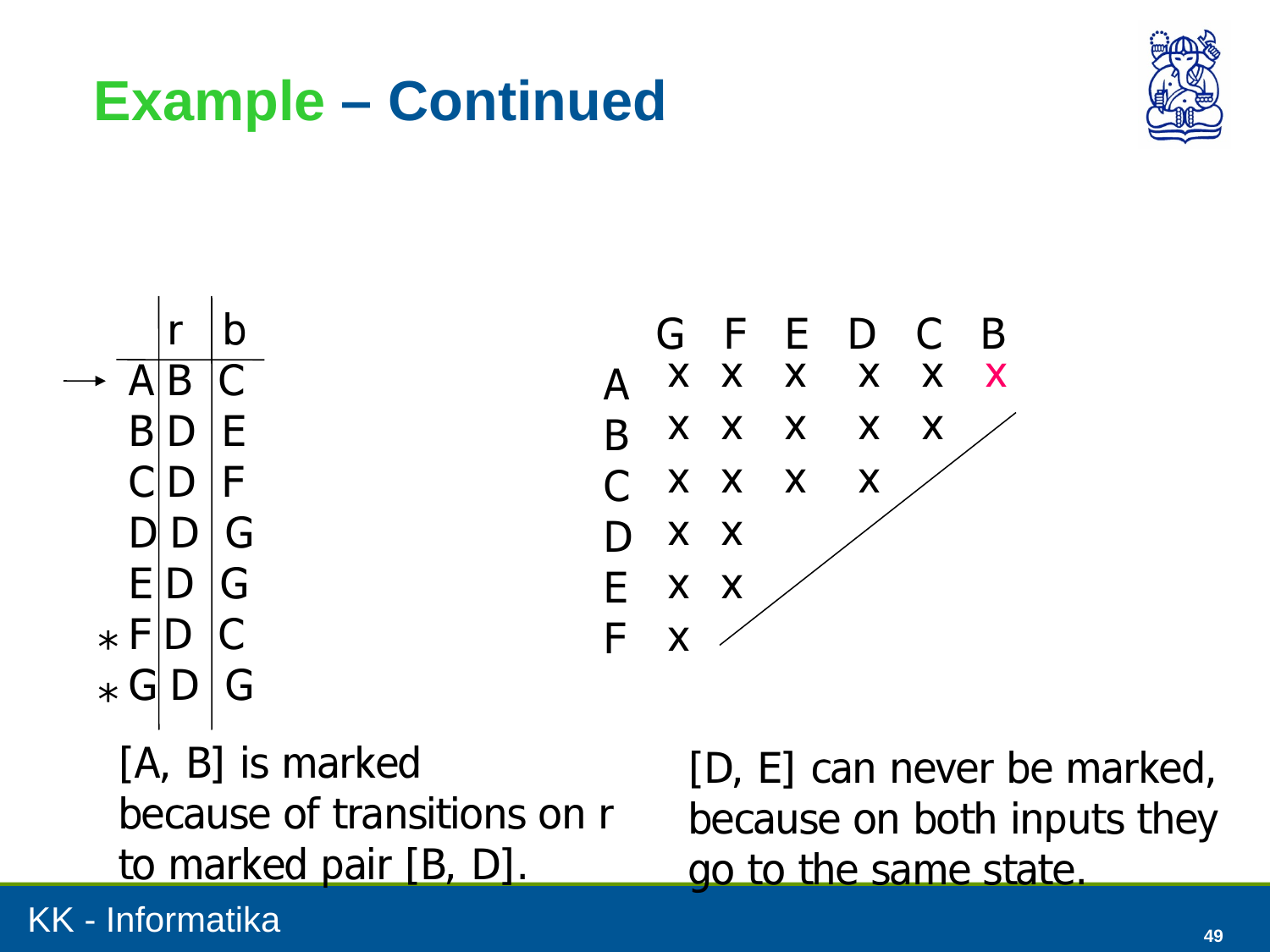

49
# Example – Continued
   r   b
A B  C
B D  E
C D  F
D D  G
E D  G
F D  C
G D  G

*
*
    G   F   E   D   C   B
A
B
C
D
E
F
x
x
x
x
x
x
x
x
x
x
x
x
x
x
x
x
x

x
x
x
[A, B] is marked
because of transitions on r
to marked pair [B, D].
[D, E] can never be marked,
because on both inputs they
go to the same state.